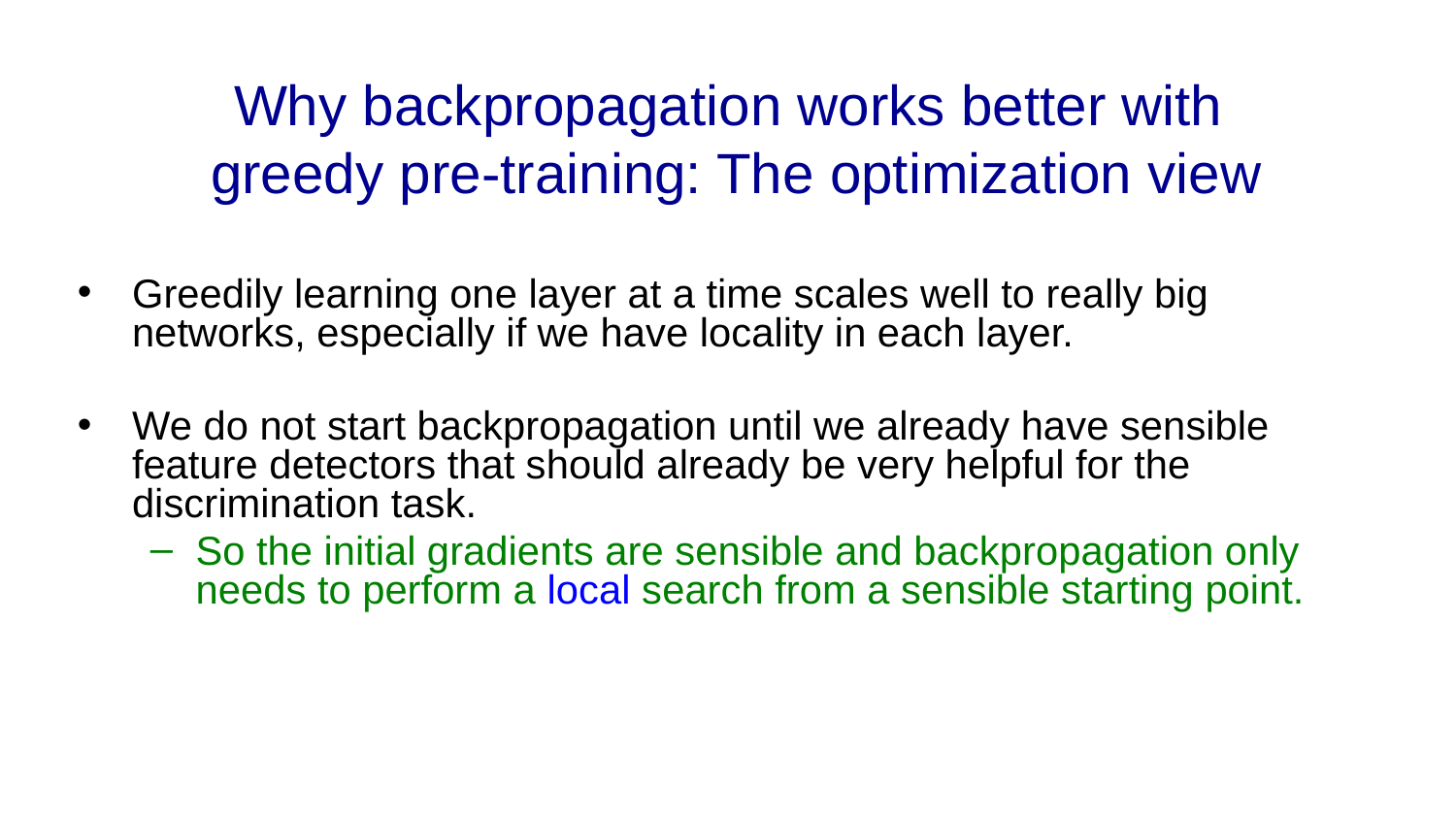

# Why backpropagation works better with greedy pre-training: The optimization view
Greedily learning one layer at a time scales well to really big networks, especially if we have locality in each layer.

We do not start backpropagation until we already have sensible feature detectors that should already be very helpful for the discrimination task.
So the initial gradients are sensible and backpropagation only needs to perform a local search from a sensible starting point.